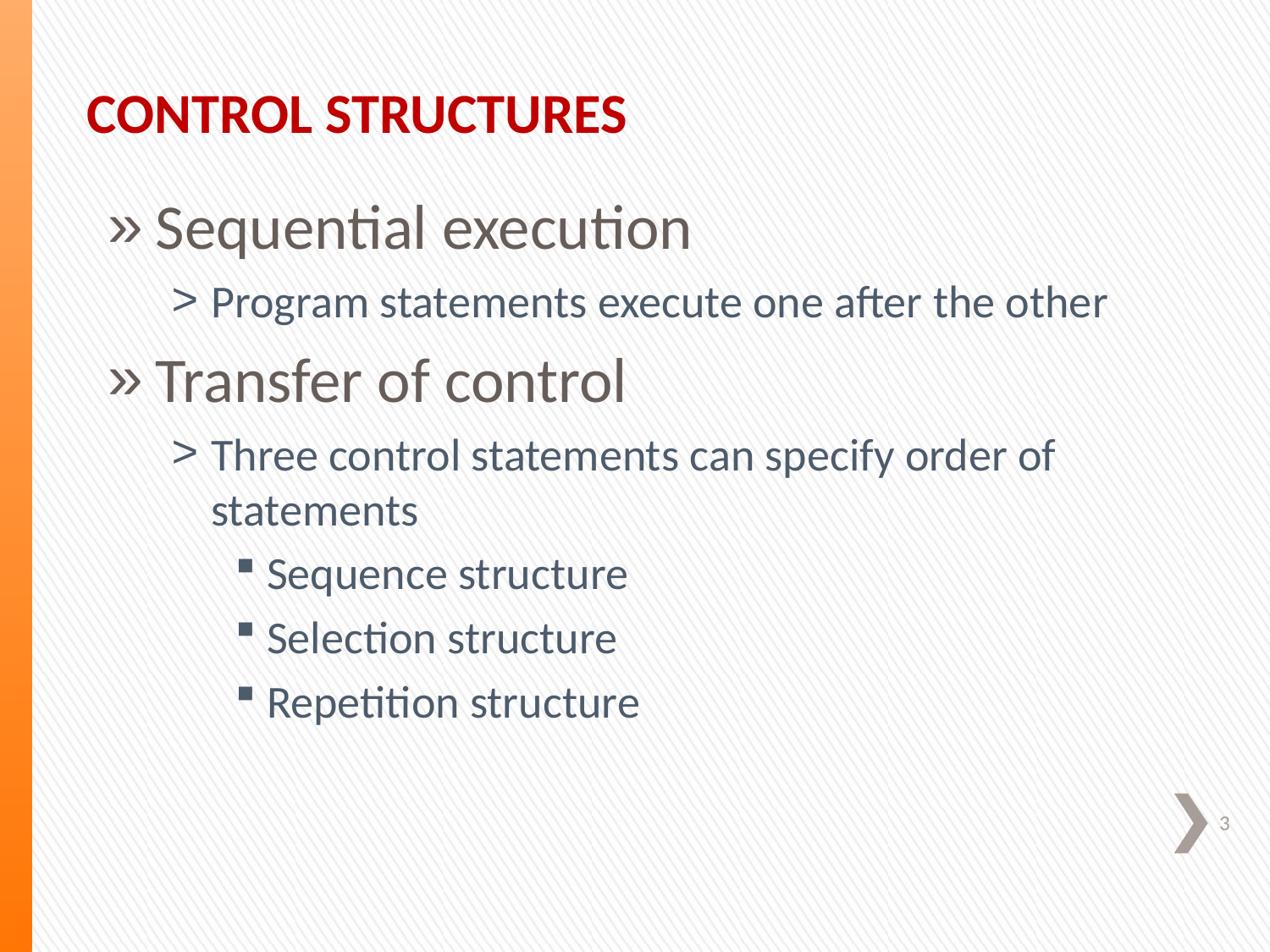

Control Structures
Sequential execution
Program statements execute one after the other
Transfer of control
Three control statements can specify order of statements
Sequence structure
Selection structure
Repetition structure

3